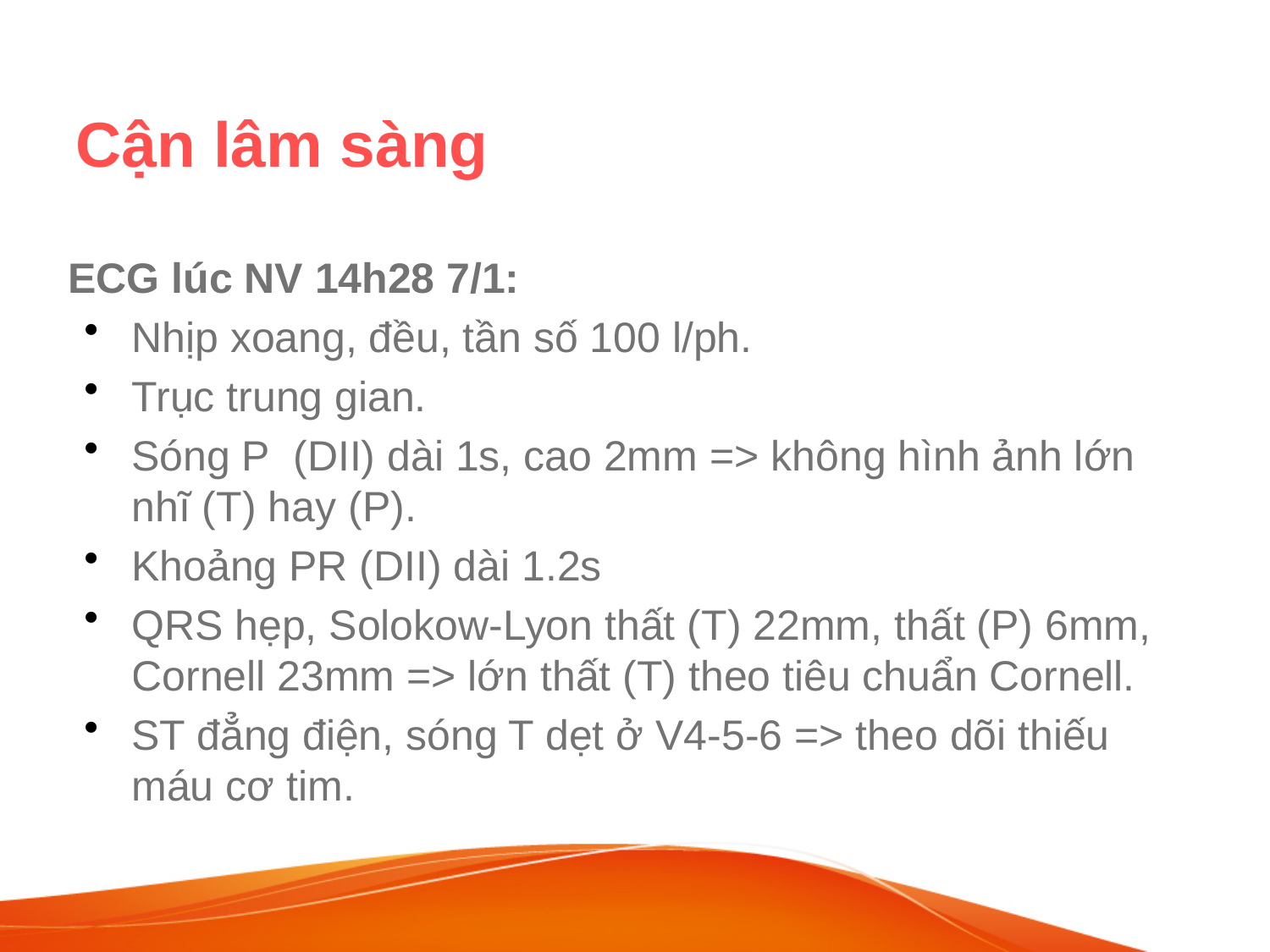

Cận lâm sàng
ECG lúc NV 14h28 7/1:
Nhịp xoang, đều, tần số 100 l/ph.
Trục trung gian.
Sóng P  (DII) dài 1s, cao 2mm => không hình ảnh lớn nhĩ (T) hay (P).
Khoảng PR (DII) dài 1.2s
QRS hẹp, Solokow-Lyon thất (T) 22mm, thất (P) 6mm, Cornell 23mm => lớn thất (T) theo tiêu chuẩn Cornell.
ST đẳng điện, sóng T dẹt ở V4-5-6 => theo dõi thiếu máu cơ tim.